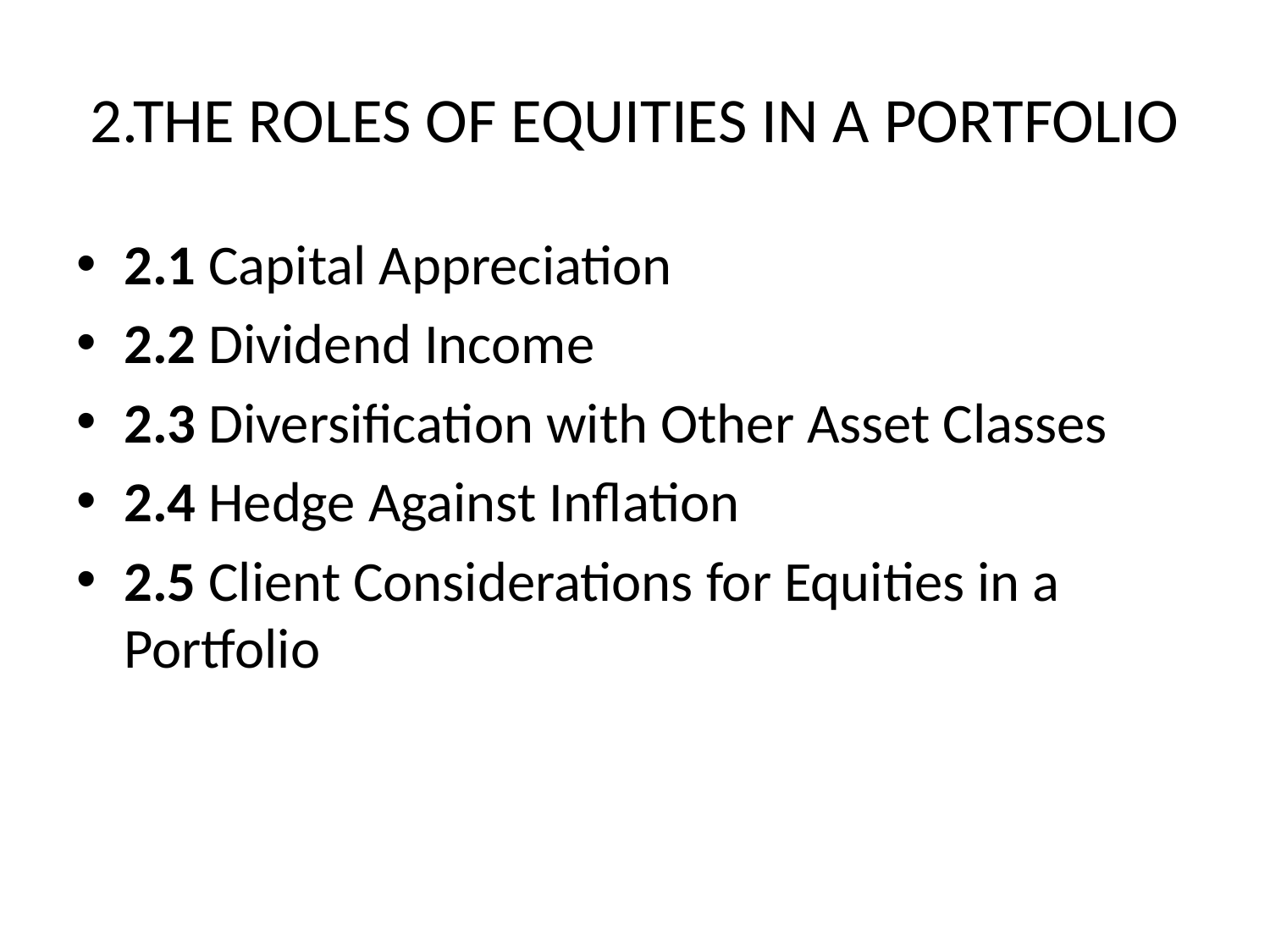

# 2.THE ROLES OF EQUITIES IN A PORTFOLIO
2.1 Capital Appreciation
2.2 Dividend Income
2.3 Diversification with Other Asset Classes
2.4 Hedge Against Inflation
2.5 Client Considerations for Equities in a Portfolio